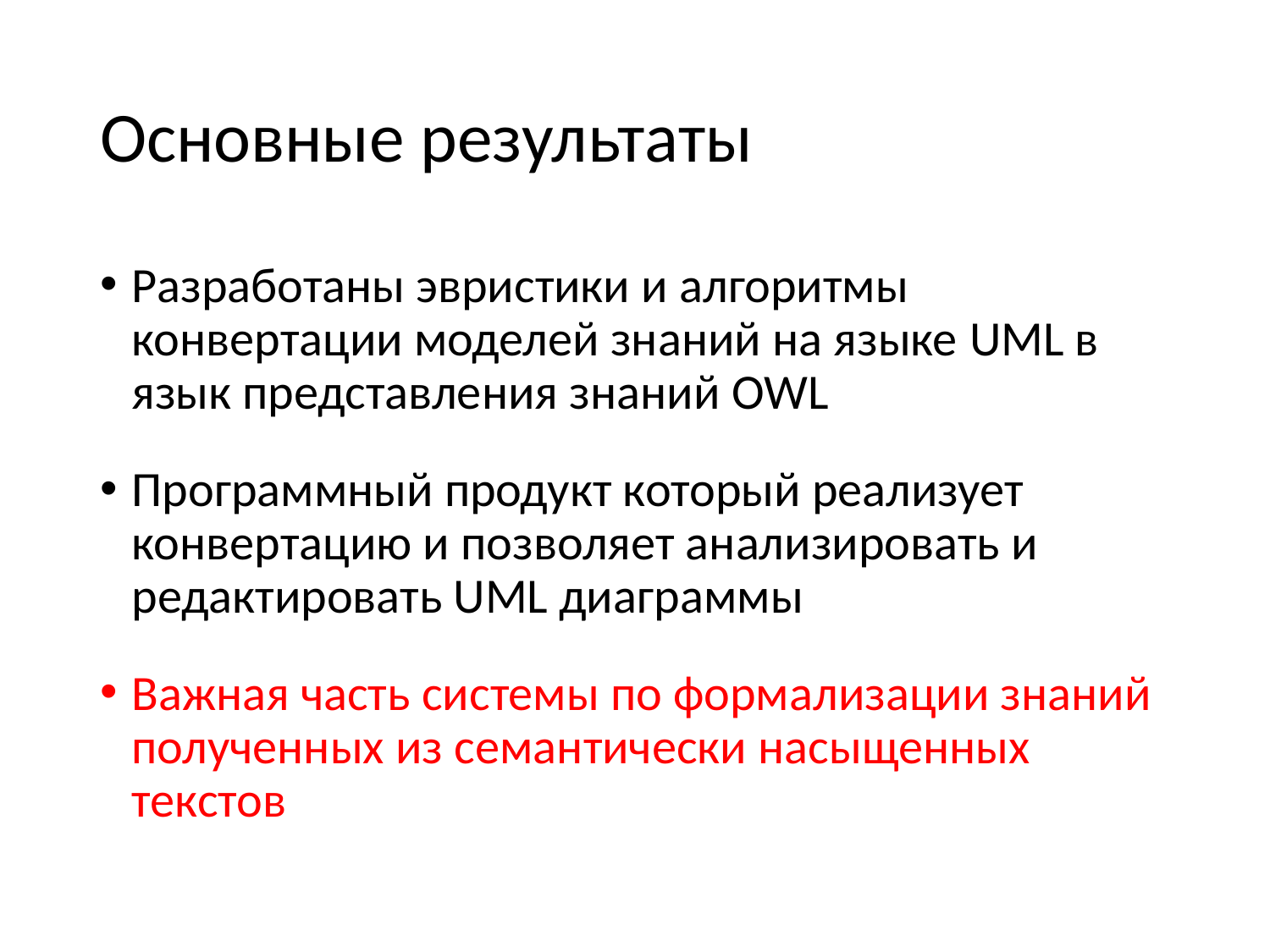

# Основные результаты
Разработаны эвристики и алгоритмы конвертации моделей знаний на языке UML в язык представления знаний OWL
Программный продукт который реализует конвертацию и позволяет анализировать и редактировать UML диаграммы
Важная часть системы по формализации знаний полученных из семантически насыщенных текстов